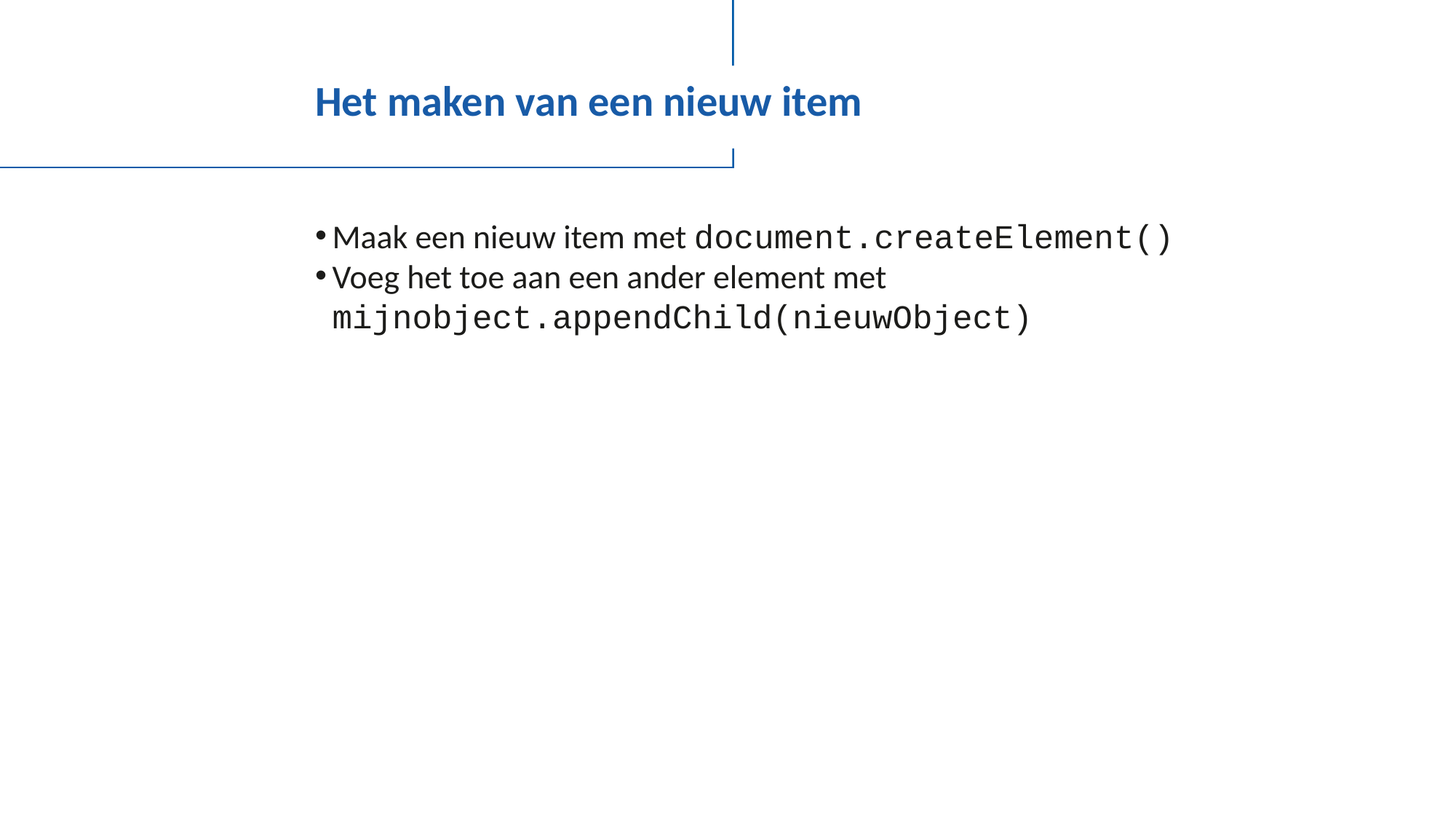

# Het maken van een nieuw item
Maak een nieuw item met document.createElement()
Voeg het toe aan een ander element met mijnobject.appendChild(nieuwObject)